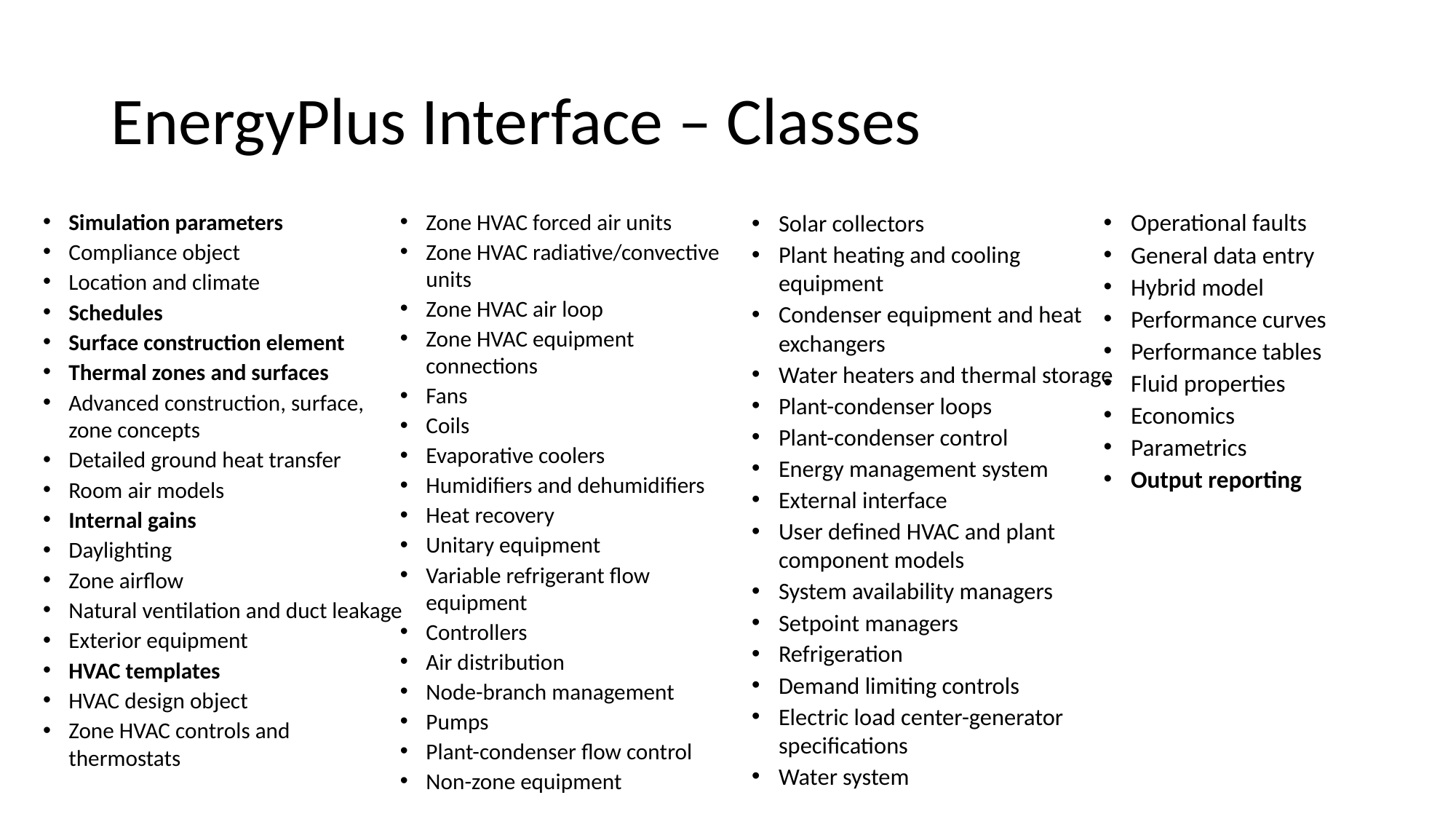

# EnergyPlus Interface – Classes
Simulation parameters
Compliance object
Location and climate
Schedules
Surface construction element
Thermal zones and surfaces
Advanced construction, surface, zone concepts
Detailed ground heat transfer
Room air models
Internal gains
Daylighting
Zone airflow
Natural ventilation and duct leakage
Exterior equipment
HVAC templates
HVAC design object
Zone HVAC controls and thermostats
Zone HVAC forced air units
Zone HVAC radiative/convective units
Zone HVAC air loop
Zone HVAC equipment connections
Fans
Coils
Evaporative coolers
Humidifiers and dehumidifiers
Heat recovery
Unitary equipment
Variable refrigerant flow equipment
Controllers
Air distribution
Node-branch management
Pumps
Plant-condenser flow control
Non-zone equipment

Operational faults
General data entry
Hybrid model
Performance curves
Performance tables
Fluid properties
Economics
Parametrics
Output reporting
Solar collectors
Plant heating and cooling equipment
Condenser equipment and heat exchangers
Water heaters and thermal storage
Plant-condenser loops
Plant-condenser control
Energy management system
External interface
User defined HVAC and plant component models
System availability managers
Setpoint managers
Refrigeration
Demand limiting controls
Electric load center-generator specifications
Water system